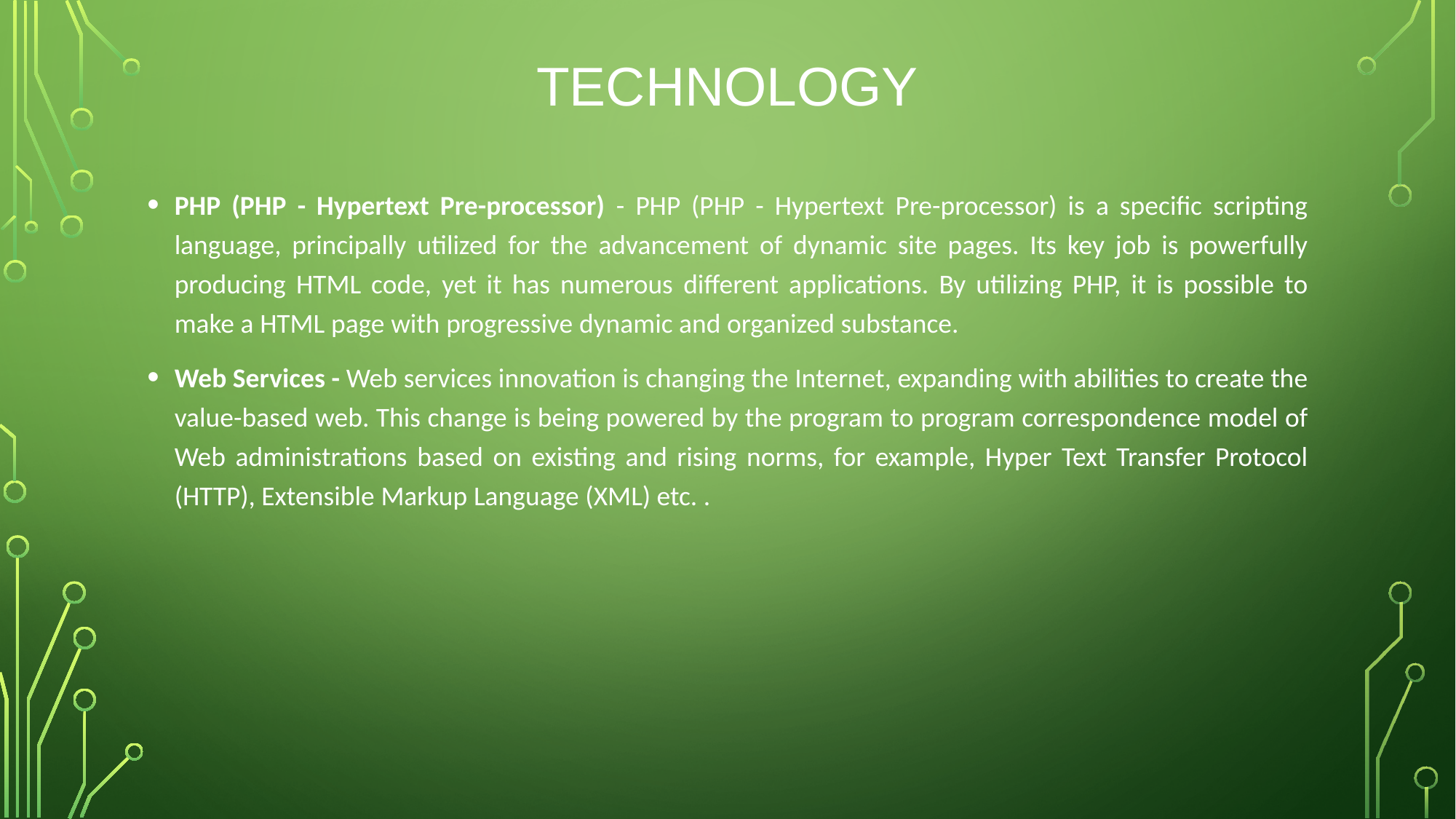

# TECHNOLOGY
PHP (PHP - Hypertext Pre-processor) - PHP (PHP - Hypertext Pre-processor) is a specific scripting language, principally utilized for the advancement of dynamic site pages. Its key job is powerfully producing HTML code, yet it has numerous different applications. By utilizing PHP, it is possible to make a HTML page with progressive dynamic and organized substance.
Web Services - Web services innovation is changing the Internet, expanding with abilities to create the value-based web. This change is being powered by the program to program correspondence model of Web administrations based on existing and rising norms, for example, Hyper Text Transfer Protocol (HTTP), Extensible Markup Language (XML) etc. .